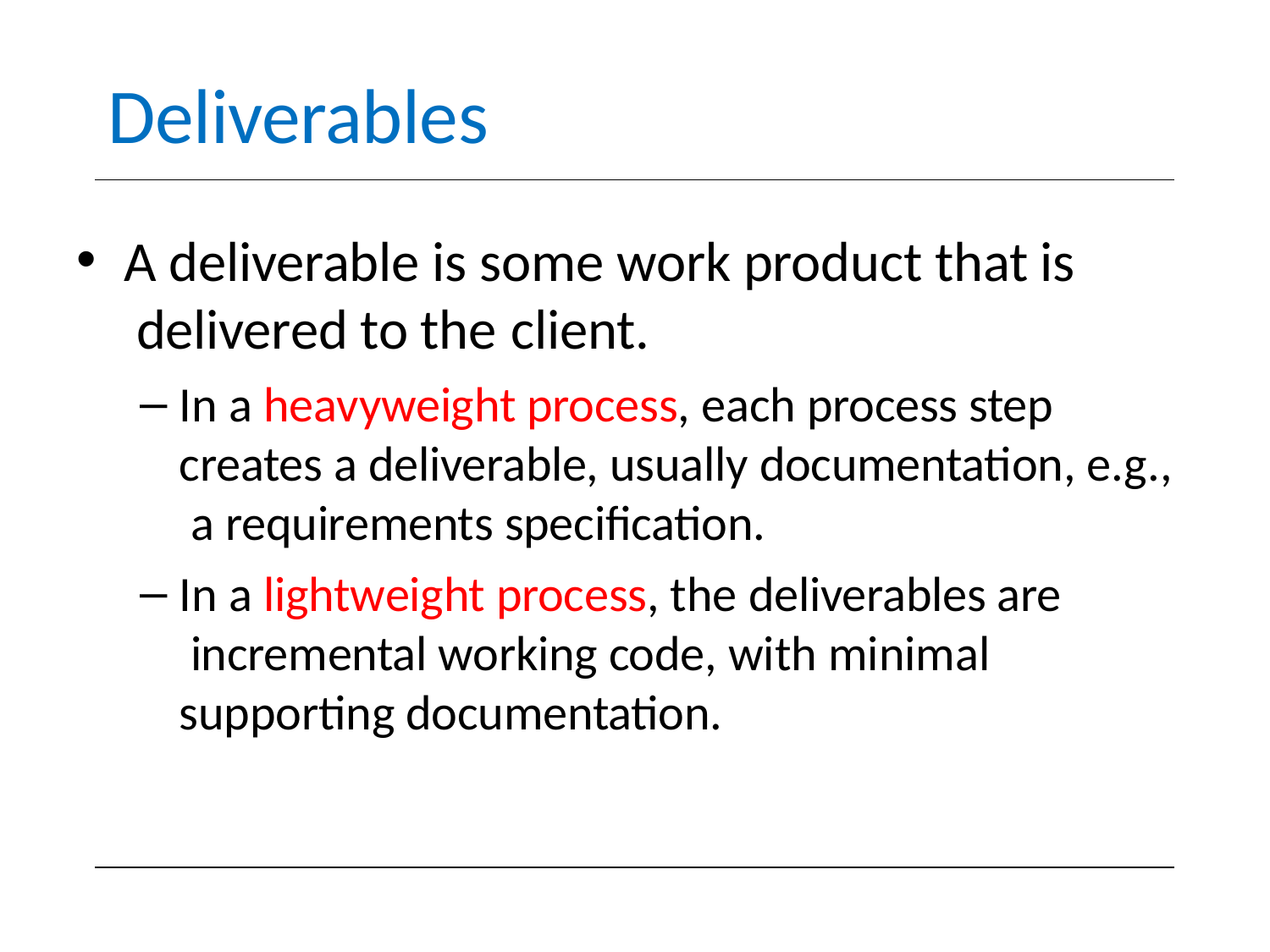

# Deliverables
A deliverable is some work product that is  delivered to the client.
In a heavyweight process, each process step  creates a deliverable, usually documentation, e.g.,  a requirements speciﬁcation.
In a lightweight process, the deliverables are  incremental working code, with minimal  supporting documentation.